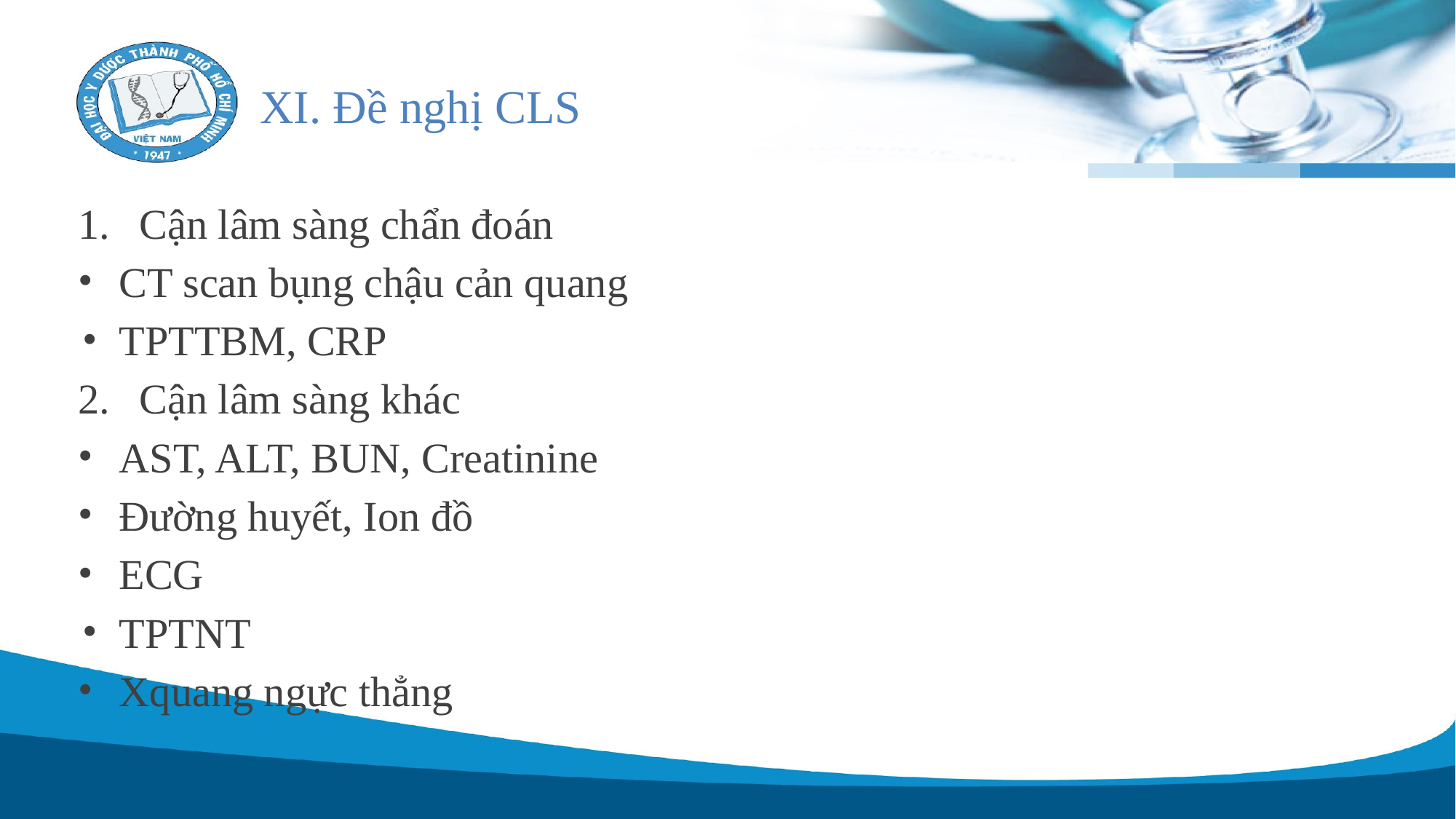

# XI. Đề nghị CLS
Cận lâm sàng chẩn đoán
CT scan bụng chậu cản quang
TPTTBM, CRP
Cận lâm sàng khác
AST, ALT, BUN, Creatinine
Đường huyết, Ion đồ
ECG
TPTNT
Xquang ngực thẳng